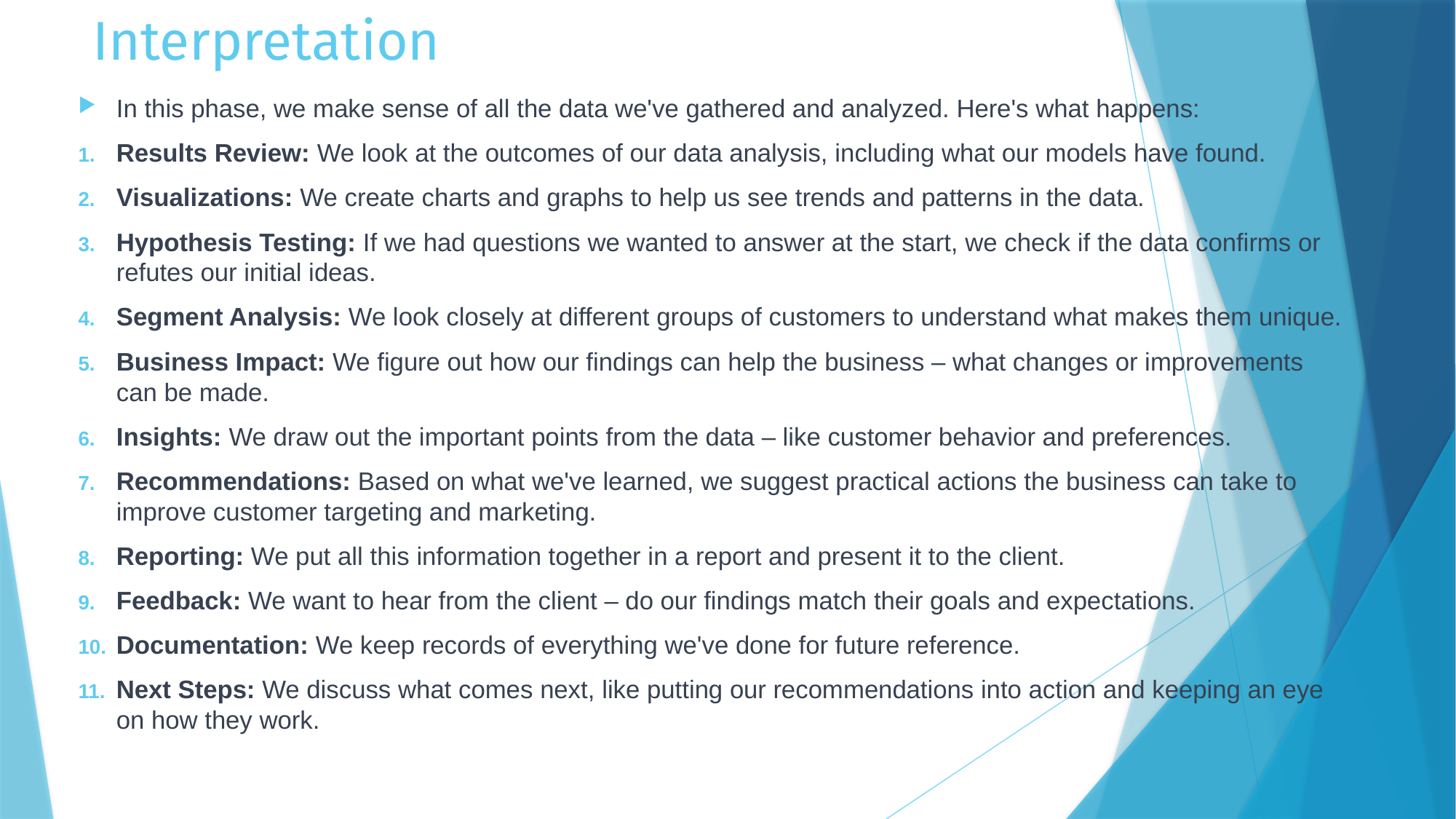

# Interpretation
In this phase, we make sense of all the data we've gathered and analyzed. Here's what happens:
Results Review: We look at the outcomes of our data analysis, including what our models have found.
Visualizations: We create charts and graphs to help us see trends and patterns in the data.
Hypothesis Testing: If we had questions we wanted to answer at the start, we check if the data confirms or refutes our initial ideas.
Segment Analysis: We look closely at different groups of customers to understand what makes them unique.
Business Impact: We figure out how our findings can help the business – what changes or improvements can be made.
Insights: We draw out the important points from the data – like customer behavior and preferences.
Recommendations: Based on what we've learned, we suggest practical actions the business can take to improve customer targeting and marketing.
Reporting: We put all this information together in a report and present it to the client.
Feedback: We want to hear from the client – do our findings match their goals and expectations.
Documentation: We keep records of everything we've done for future reference.
Next Steps: We discuss what comes next, like putting our recommendations into action and keeping an eye on how they work.